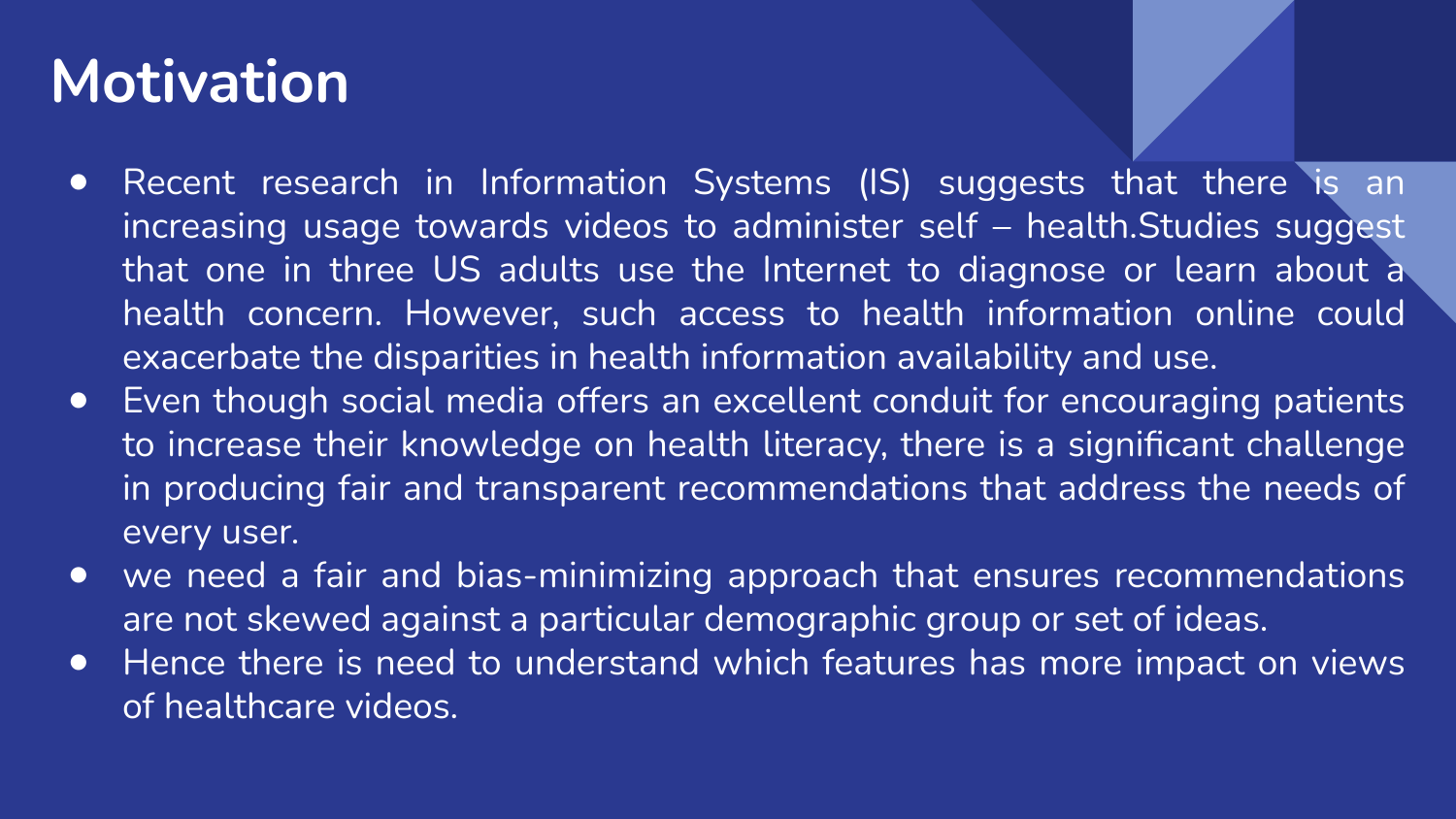

# Motivation
Recent research in Information Systems (IS) suggests that there is an increasing usage towards videos to administer self – health.Studies suggest that one in three US adults use the Internet to diagnose or learn about a health concern. However, such access to health information online could exacerbate the disparities in health information availability and use.
Even though social media offers an excellent conduit for encouraging patients to increase their knowledge on health literacy, there is a significant challenge in producing fair and transparent recommendations that address the needs of every user.
we need a fair and bias-minimizing approach that ensures recommendations are not skewed against a particular demographic group or set of ideas.
Hence there is need to understand which features has more impact on views of healthcare videos.